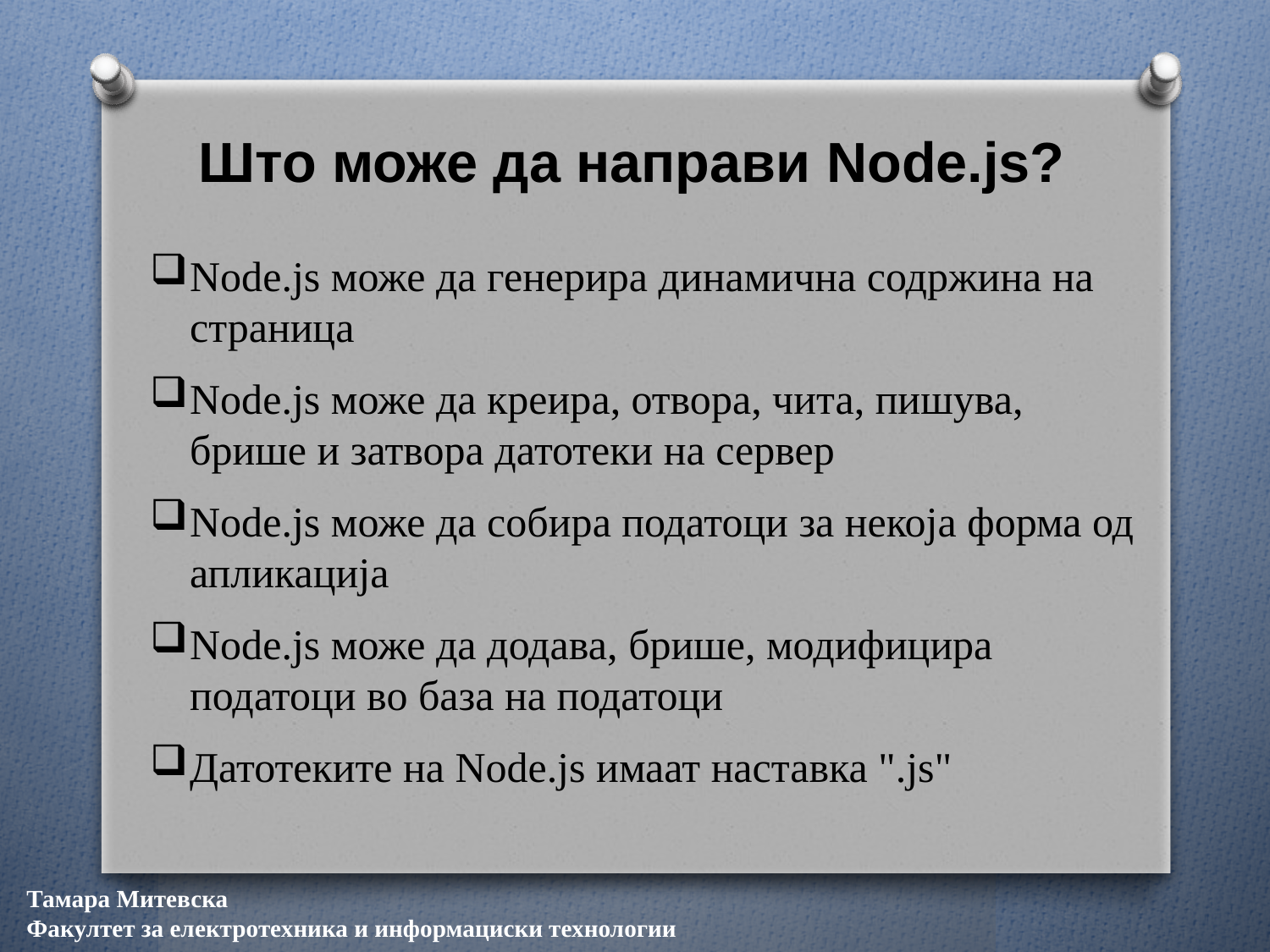

# Што може да направи Node.js?
Node.js може да генерира динамична содржина на страница
Node.js може да креира, отвора, чита, пишува, брише и затвора датотеки на сервер
Node.js може да собира податоци за некоја форма од апликација
Node.js може да додава, брише, модифицира податоци во база на податоци
Датотеките на Node.js имаат наставка ".js"
Тамара Митевска
Факултет за електротехника и информациски технологии